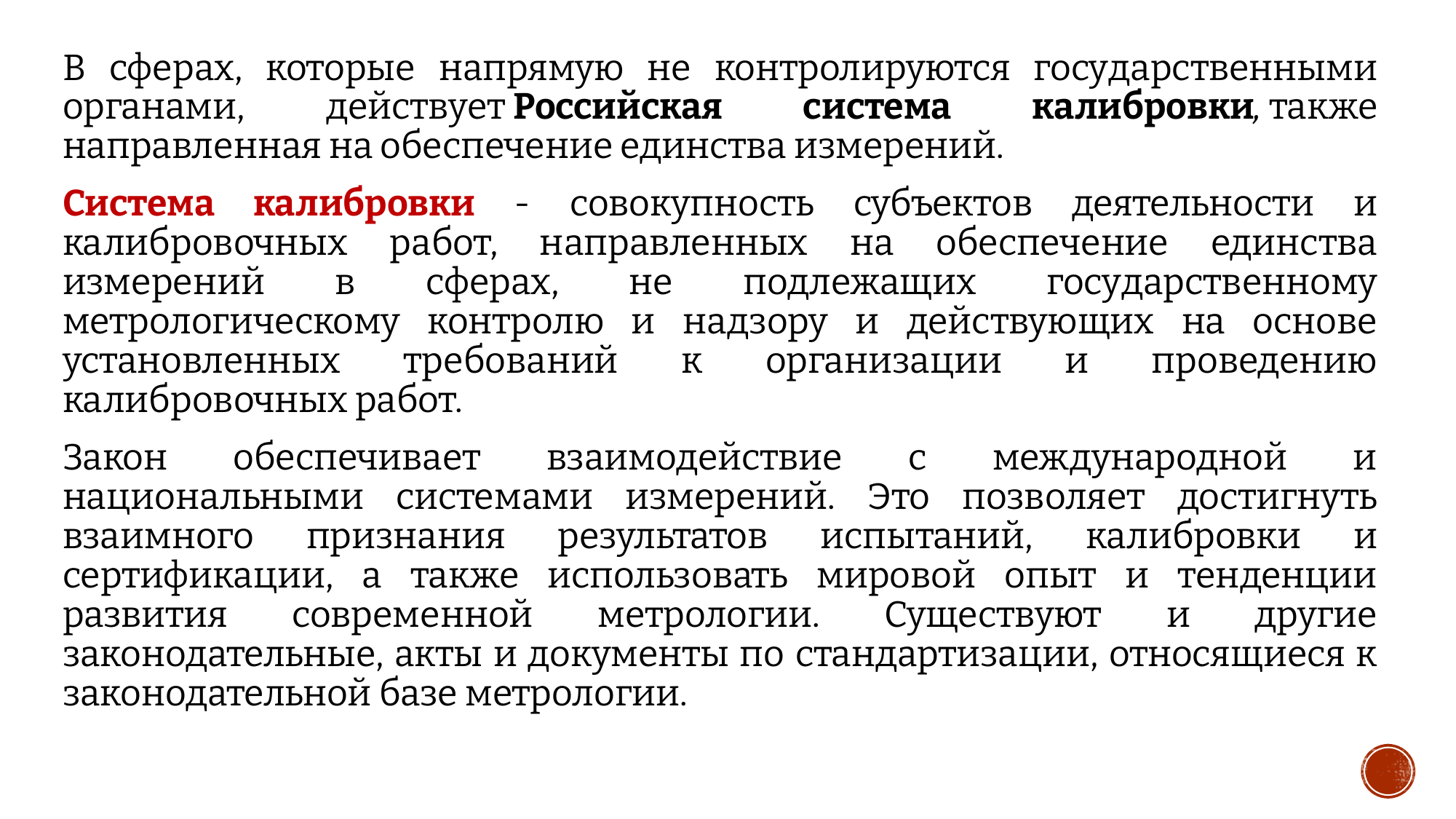

#
В сферах, которые напрямую не контролируются государственными органами, действует Российская система калибровки, также направленная на обеспечение единства измерений.
Система калибровки - совокупность субъектов деятельности и калибровочных работ, направленных на обеспечение единства измерений в сферах, не подлежащих государственному метрологическому контролю и надзору и действующих на основе установленных требований к организации и проведению калибровочных работ.
Закон обеспечивает взаимодействие с международной и национальными системами измерений. Это позволяет достигнуть взаимного признания результатов испытаний, калибровки и сертификации, а также использовать мировой опыт и тенденции развития современной метрологии. Существуют и другие законодательные, акты и документы по стандартизации, относящиеся к законодательной базе метрологии.